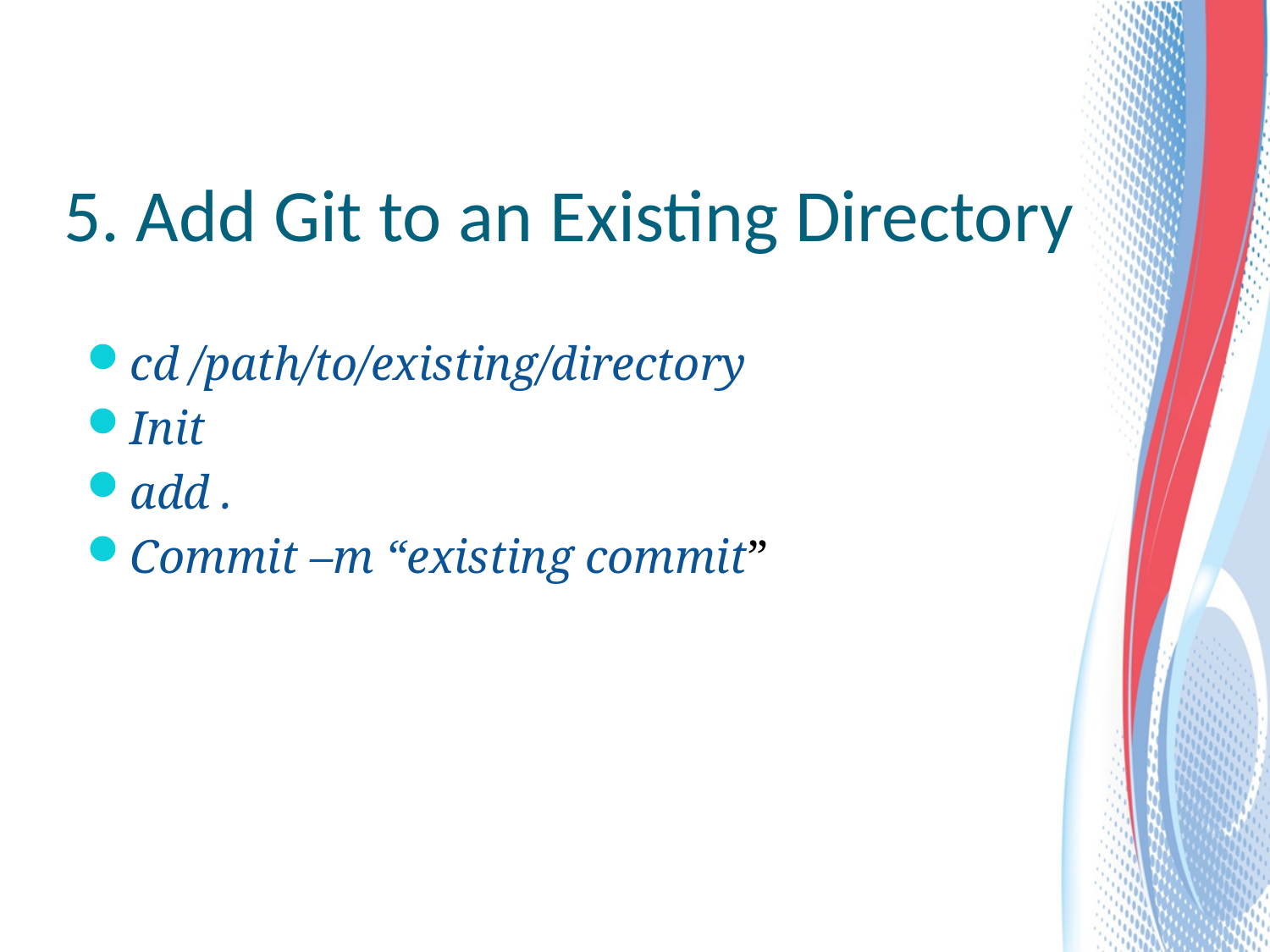

# 5. Add Git to an Existing Directory

cd /path/to/existing/directory
Init
add .
Commit –m “existing commit”